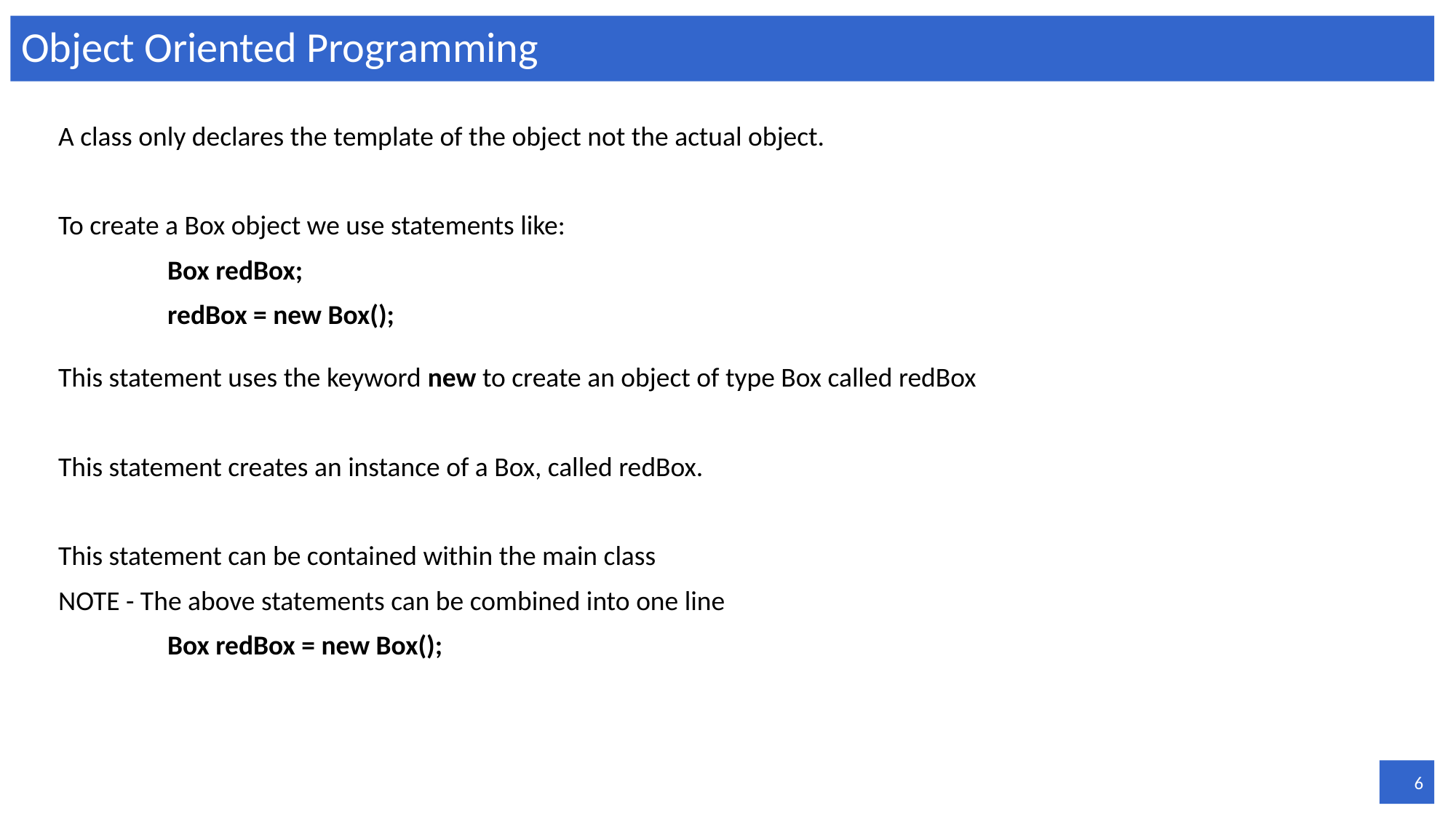

# Object Oriented Programming
A class only declares the template of the object not the actual object.

To create a Box object we use statements like:
	Box redBox;
	redBox = new Box();
This statement uses the keyword new to create an object of type Box called redBox

This statement creates an instance of a Box, called redBox.

This statement can be contained within the main class
NOTE - The above statements can be combined into one line
	Box redBox = new Box();

6